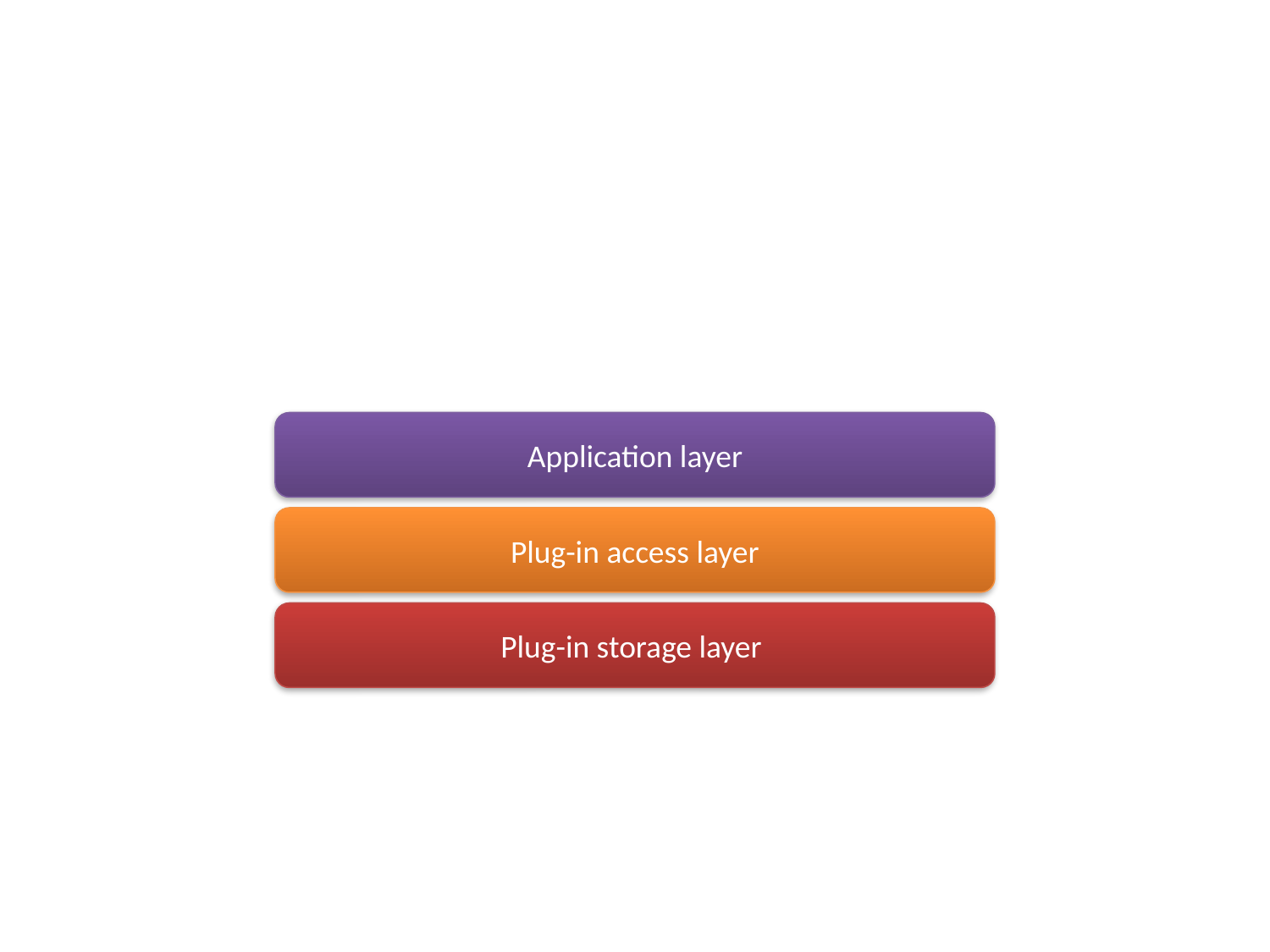

Application layer
Plug-in access layer
Plug-in storage layer